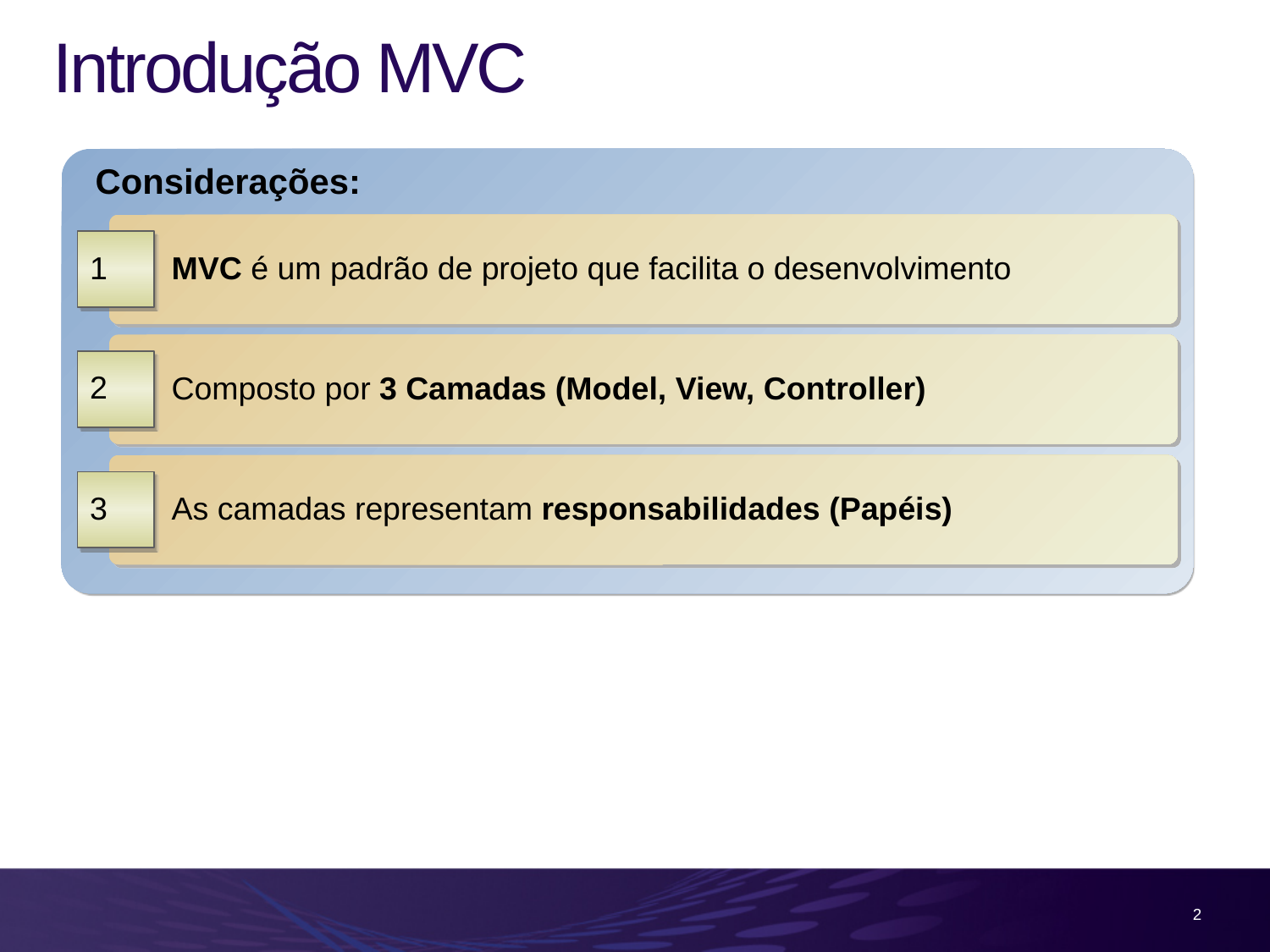

# Introdução MVC
Considerações:

 MVC é um padrão de projeto que facilita o desenvolvimento
1
 Composto por 3 Camadas (Model, View, Controller)
2
 As camadas representam responsabilidades (Papéis)
3
2